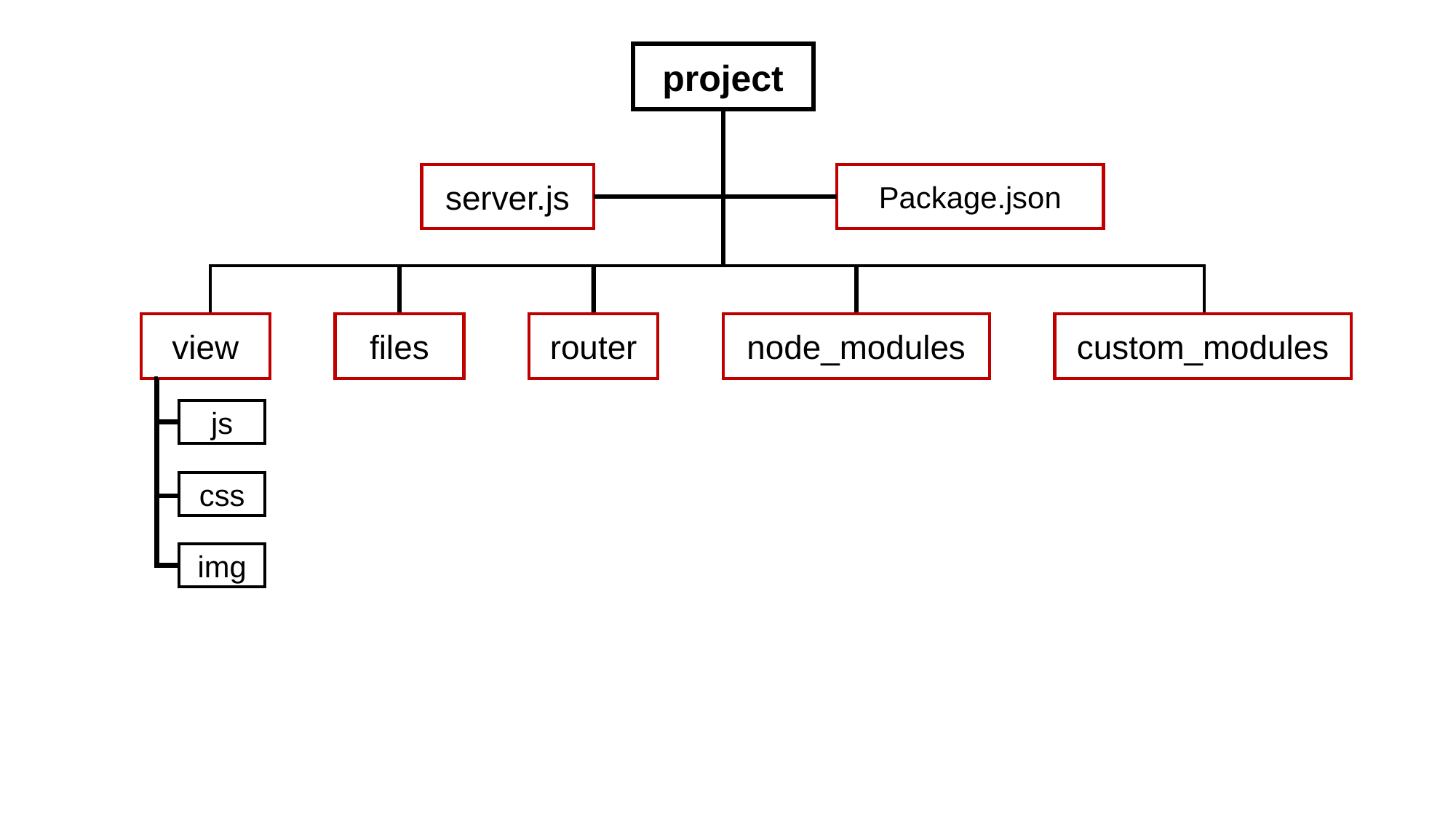

project
server.js
Package.json

view
files
router
node_modules
custom_modules

js
css
img